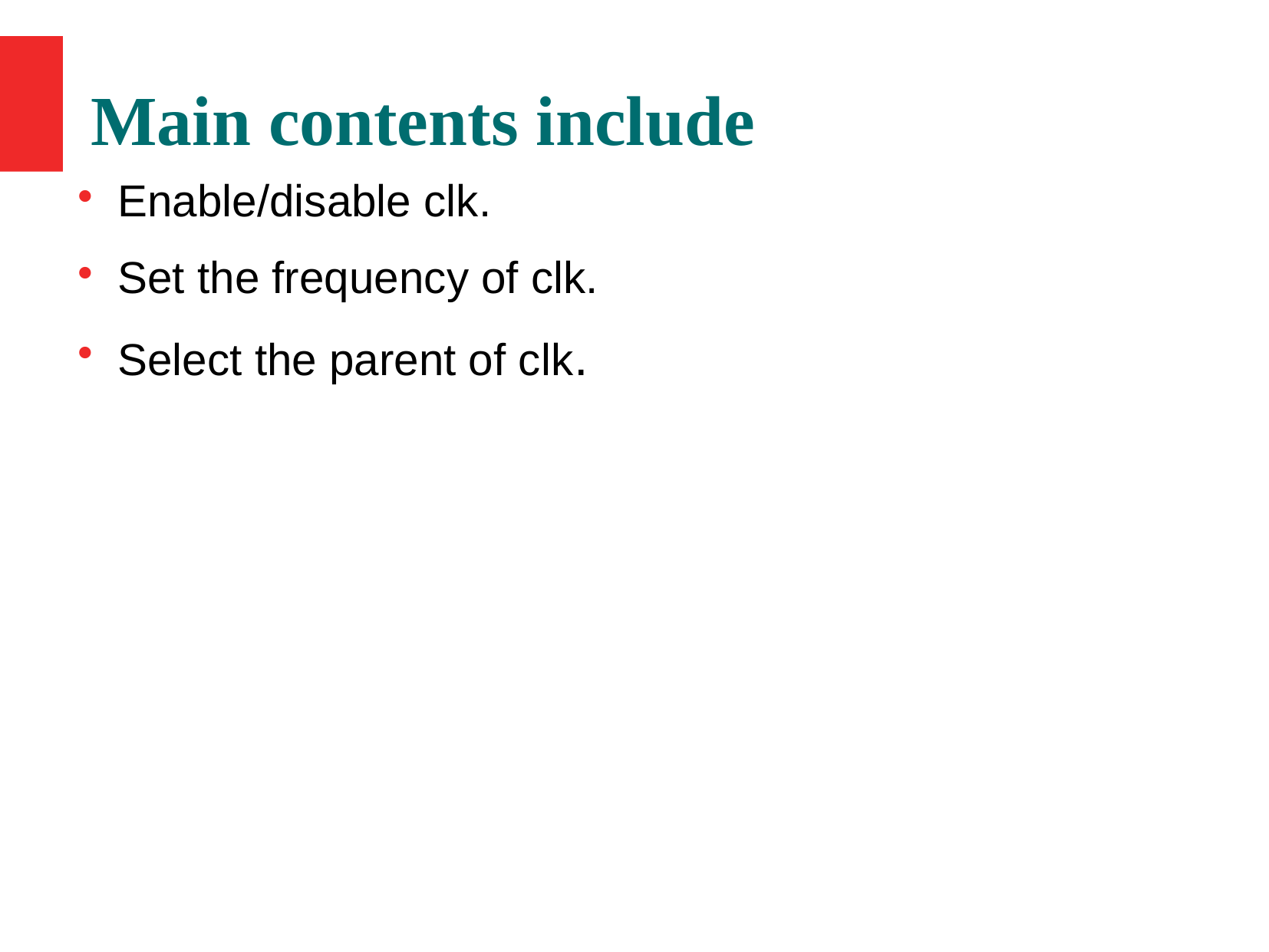

Main contents include
Enable/disable clk.
Set the frequency of clk.
Select the parent of clk.